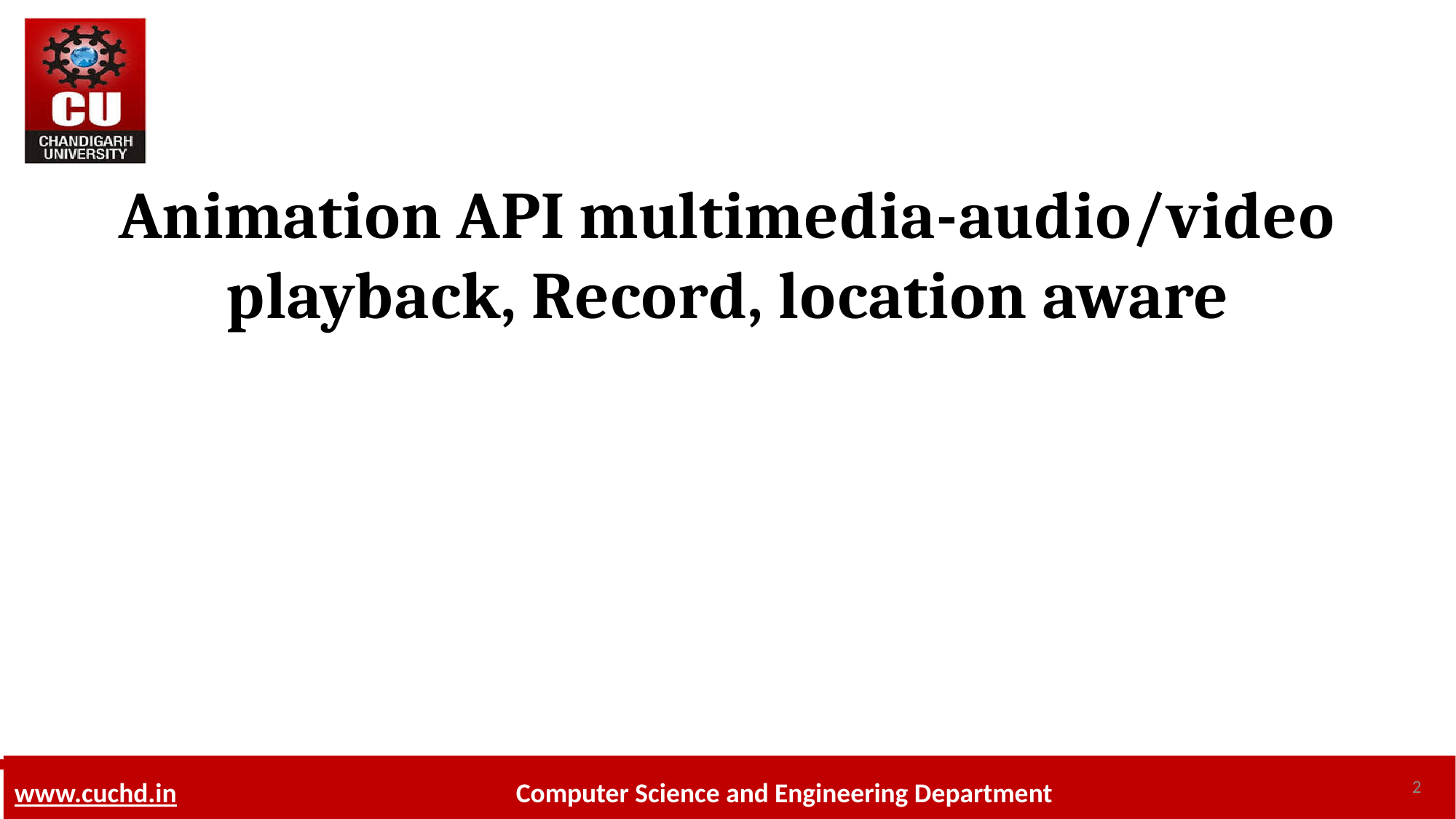

# Animation API multimedia-audio/video playback, Record, location aware
2